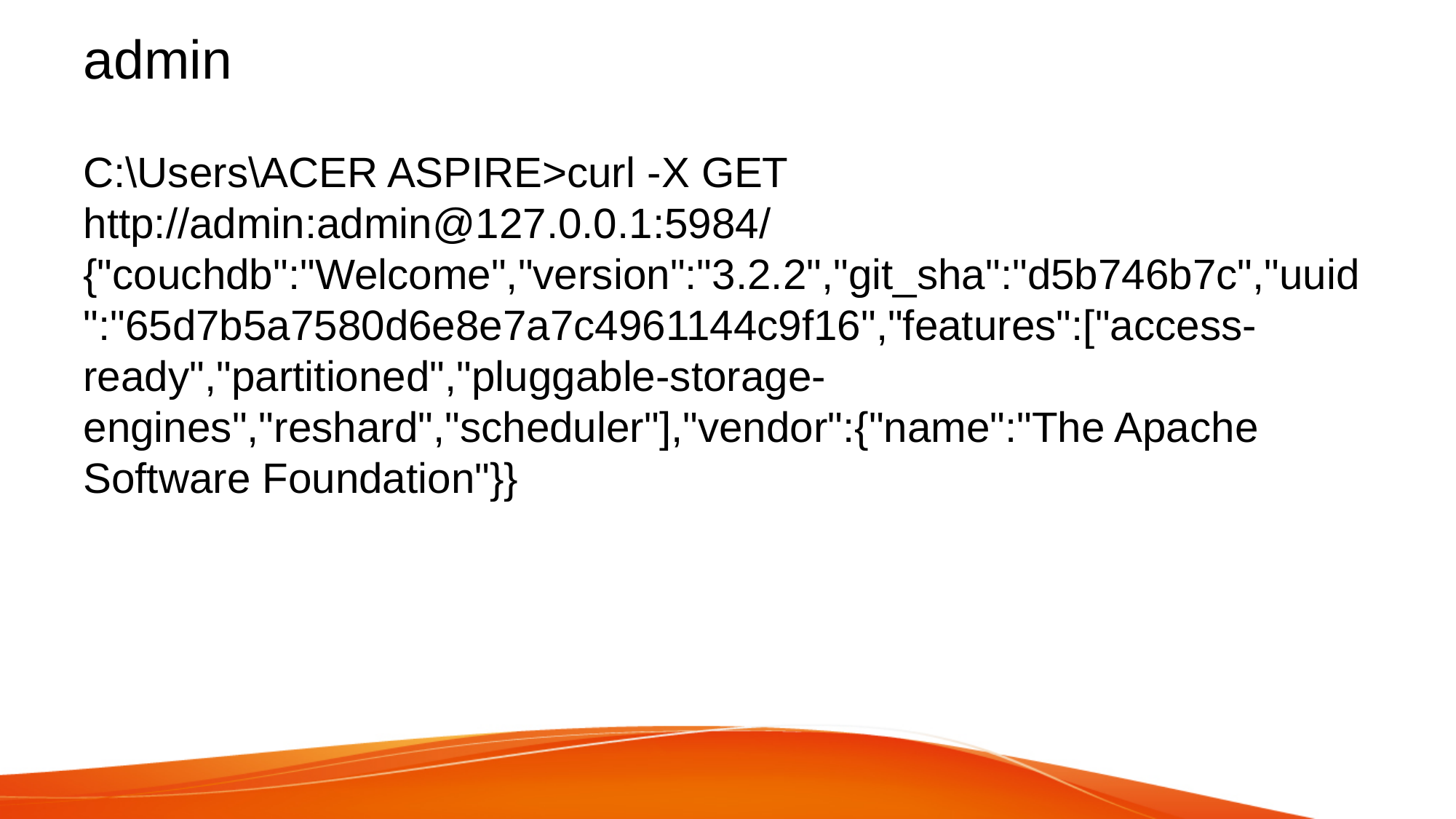

# admin
C:\Users\ACER ASPIRE>curl -X GET http://admin:admin@127.0.0.1:5984/
{"couchdb":"Welcome","version":"3.2.2","git_sha":"d5b746b7c","uuid":"65d7b5a7580d6e8e7a7c4961144c9f16","features":["access-ready","partitioned","pluggable-storage-engines","reshard","scheduler"],"vendor":{"name":"The Apache Software Foundation"}}